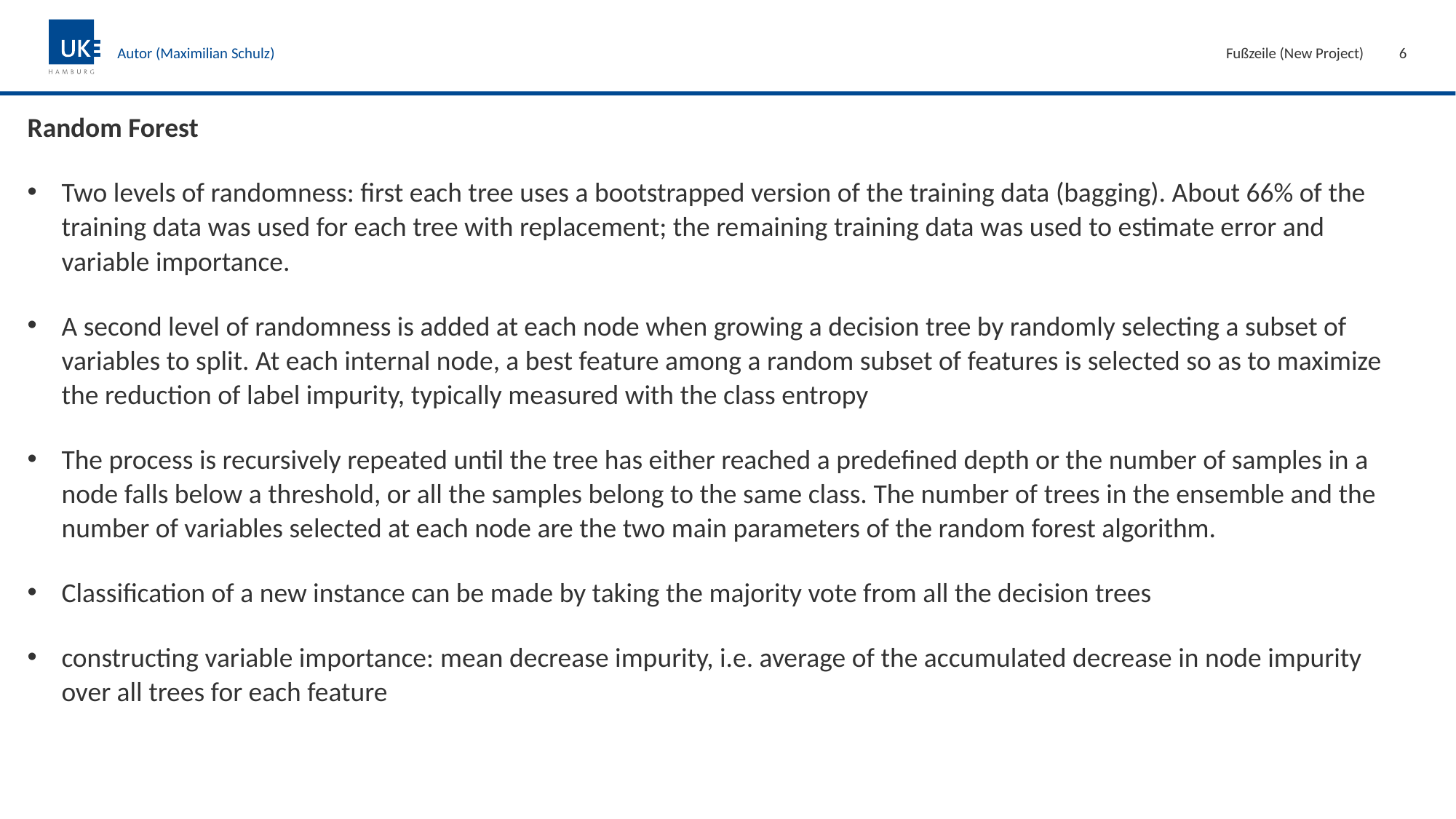

Fußzeile (New Project)
6
Autor (Maximilian Schulz)
Random Forest
Two levels of randomness: first each tree uses a bootstrapped version of the training data (bagging). About 66% of the training data was used for each tree with replacement; the remaining training data was used to estimate error and variable importance.
A second level of randomness is added at each node when growing a decision tree by randomly selecting a subset of variables to split. At each internal node, a best feature among a random subset of features is selected so as to maximize the reduction of label impurity, typically measured with the class entropy
The process is recursively repeated until the tree has either reached a predefined depth or the number of samples in a node falls below a threshold, or all the samples belong to the same class. The number of trees in the ensemble and the number of variables selected at each node are the two main parameters of the random forest algorithm.
Classification of a new instance can be made by taking the majority vote from all the decision trees
constructing variable importance: mean decrease impurity, i.e. average of the accumulated decrease in node impurity over all trees for each feature